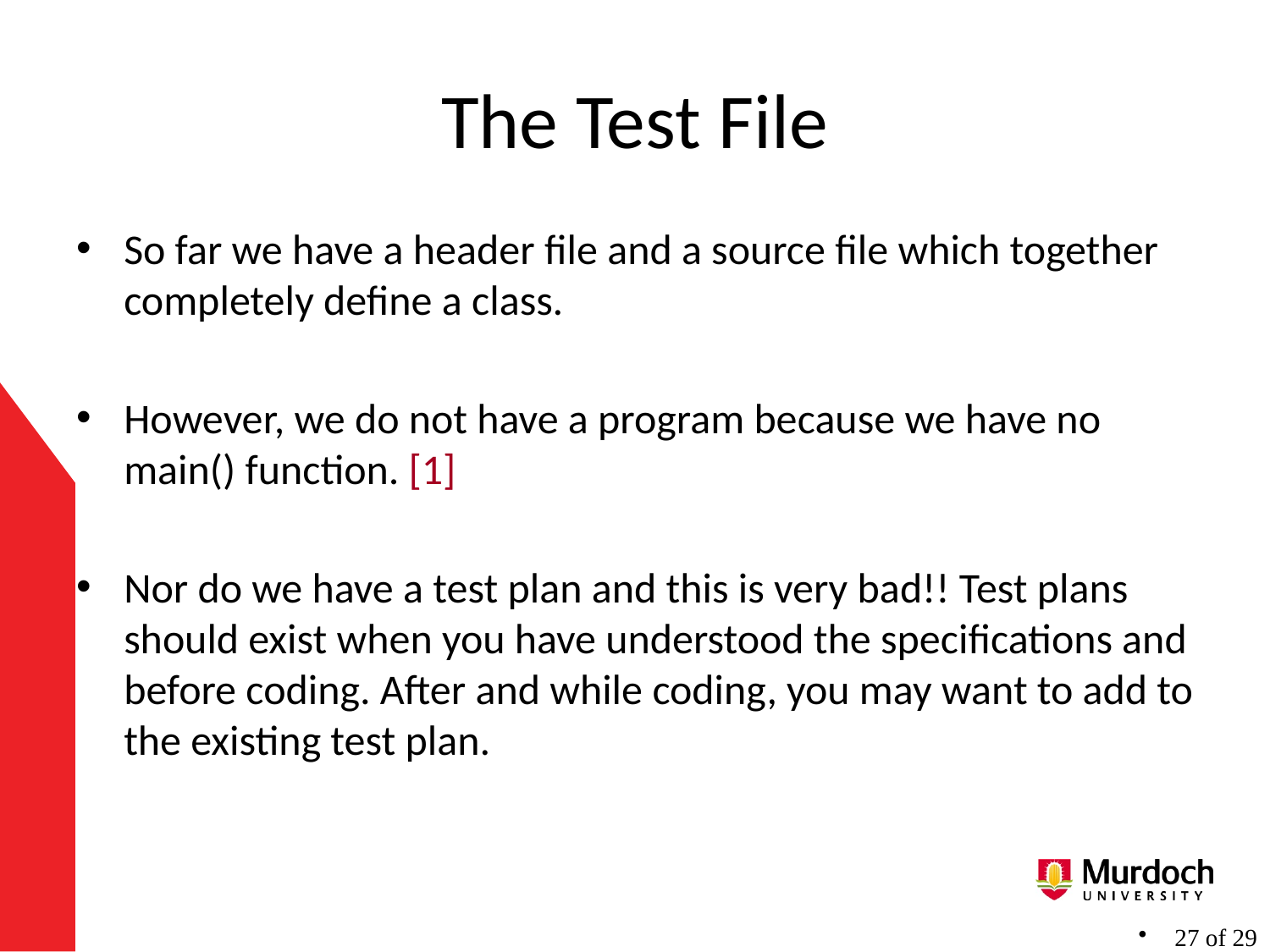

# The Test File

So far we have a header file and a source file which together completely define a class.

However, we do not have a program because we have no main() function. [1]

Nor do we have a test plan and this is very bad!! Test plans should exist when you have understood the specifications and before coding. After and while coding, you may want to add to the existing test plan.
 27 of 29